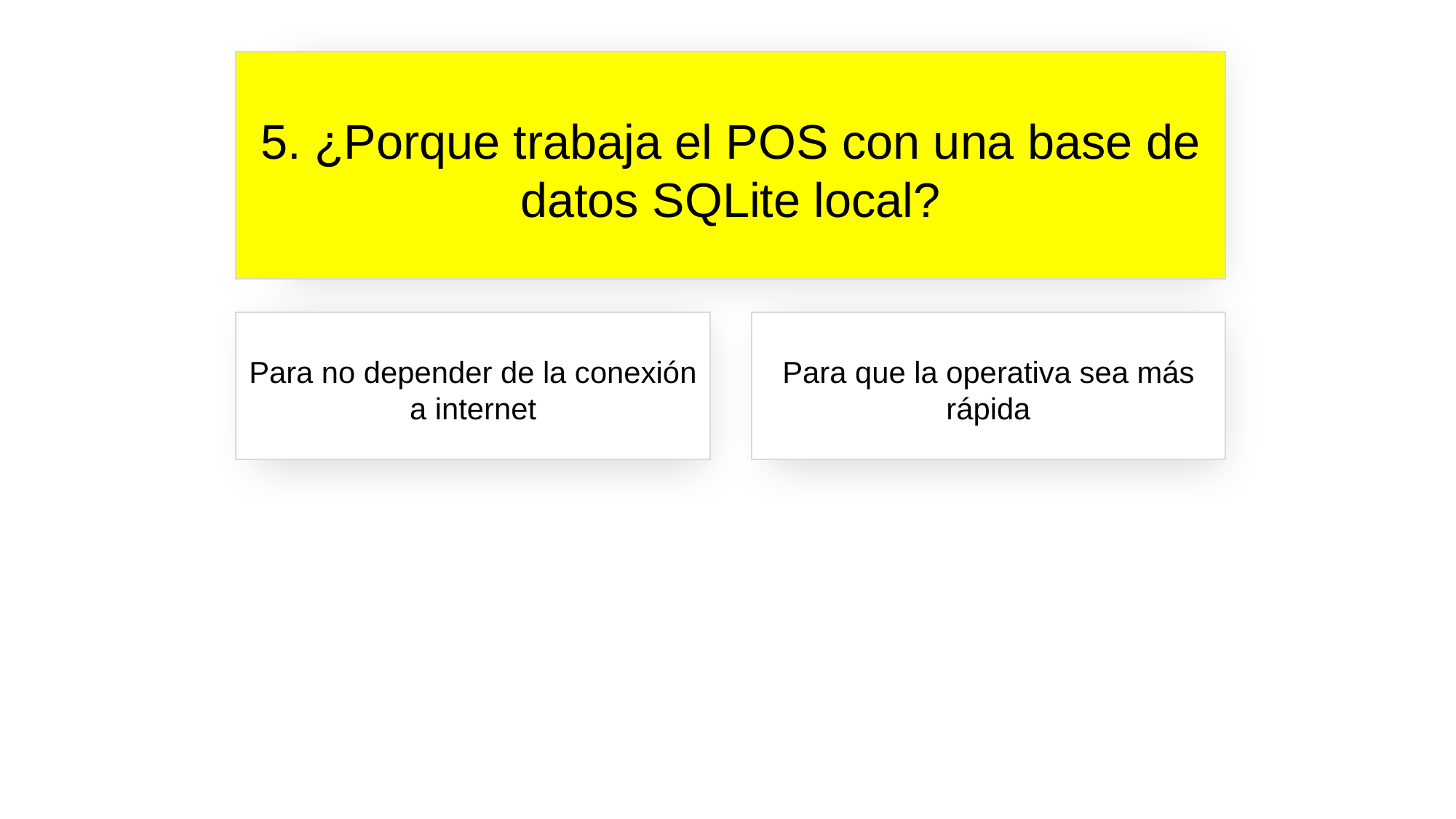

5. ¿Porque trabaja el POS con una base de datos SQLite local?
Para no depender de la conexión a internet
Para que la operativa sea más rápida